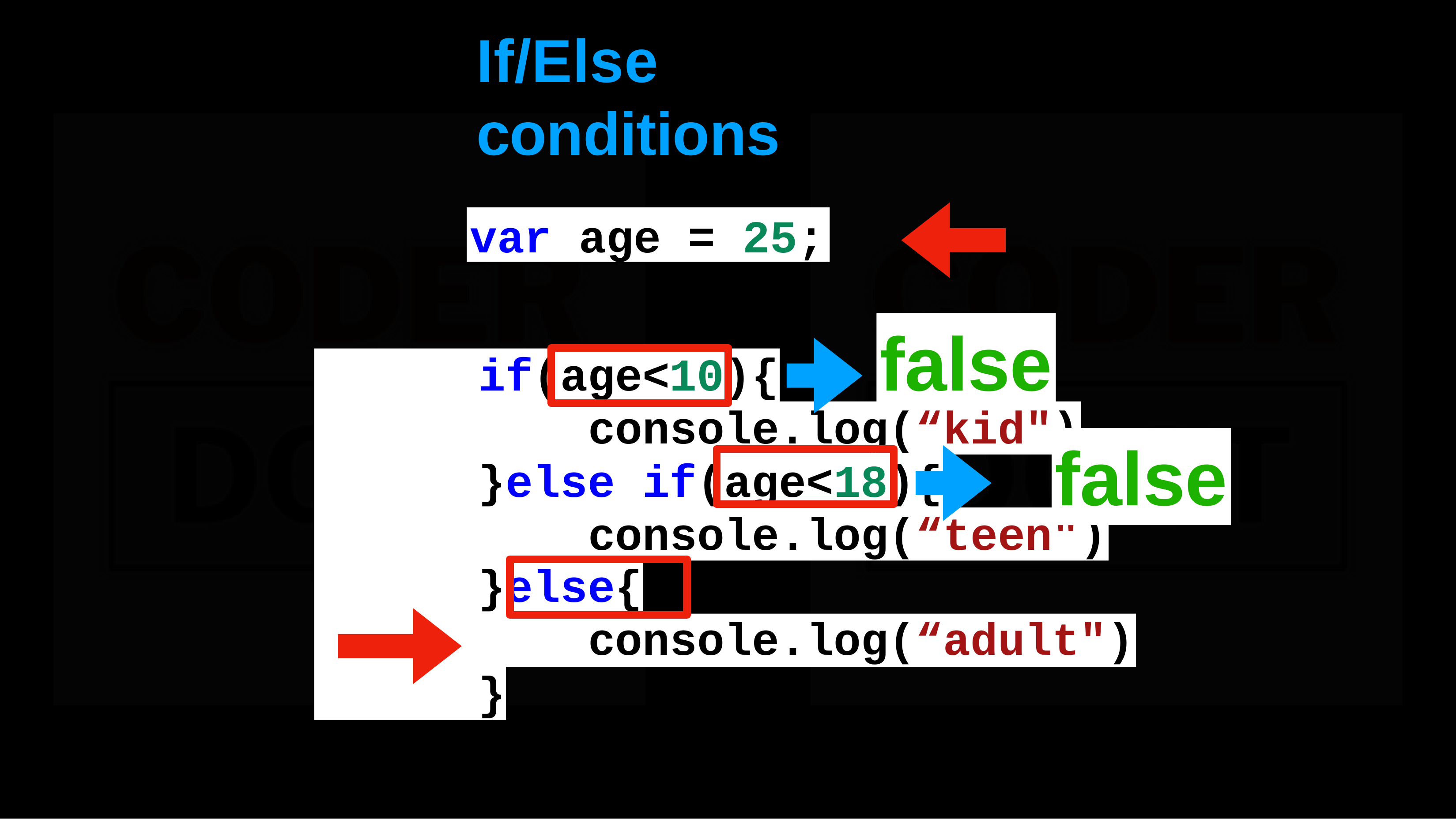

# If/Else	conditions

var age = 25;
var age = 5;
var age =

false

if(age<10){

console.log(“kid")
false
}else if(age<18){
console.log(“teen")
}else{
console.log(“adult")
}